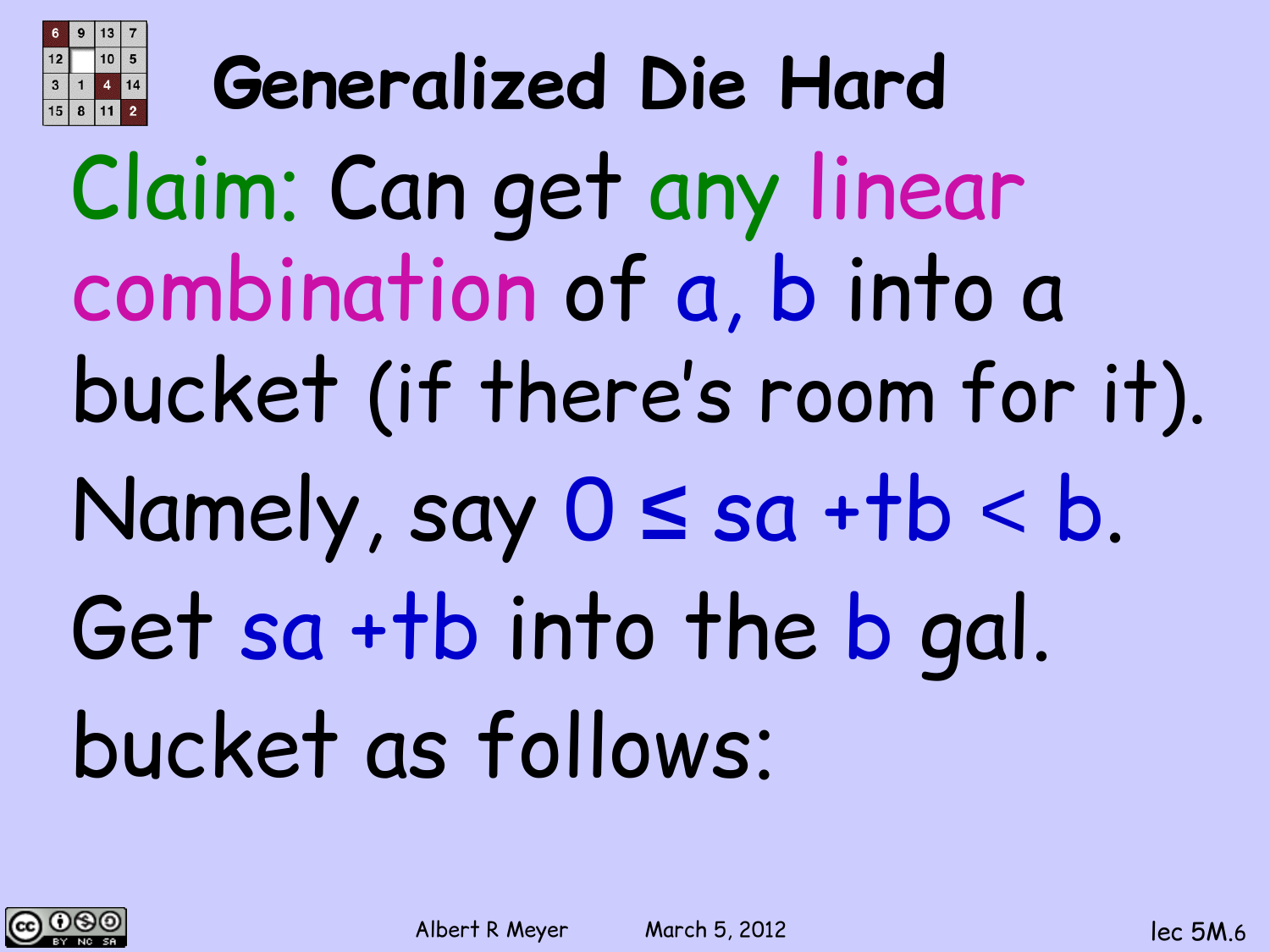

# Generalized Die Hard
Claim: Can get any linear combination of a, b into a bucket (if there’s room for it).
Namely, say 0 ≤ sa +tb < b.
Get sa +tb into the b gal.
bucket as follows:
lec 5M.6